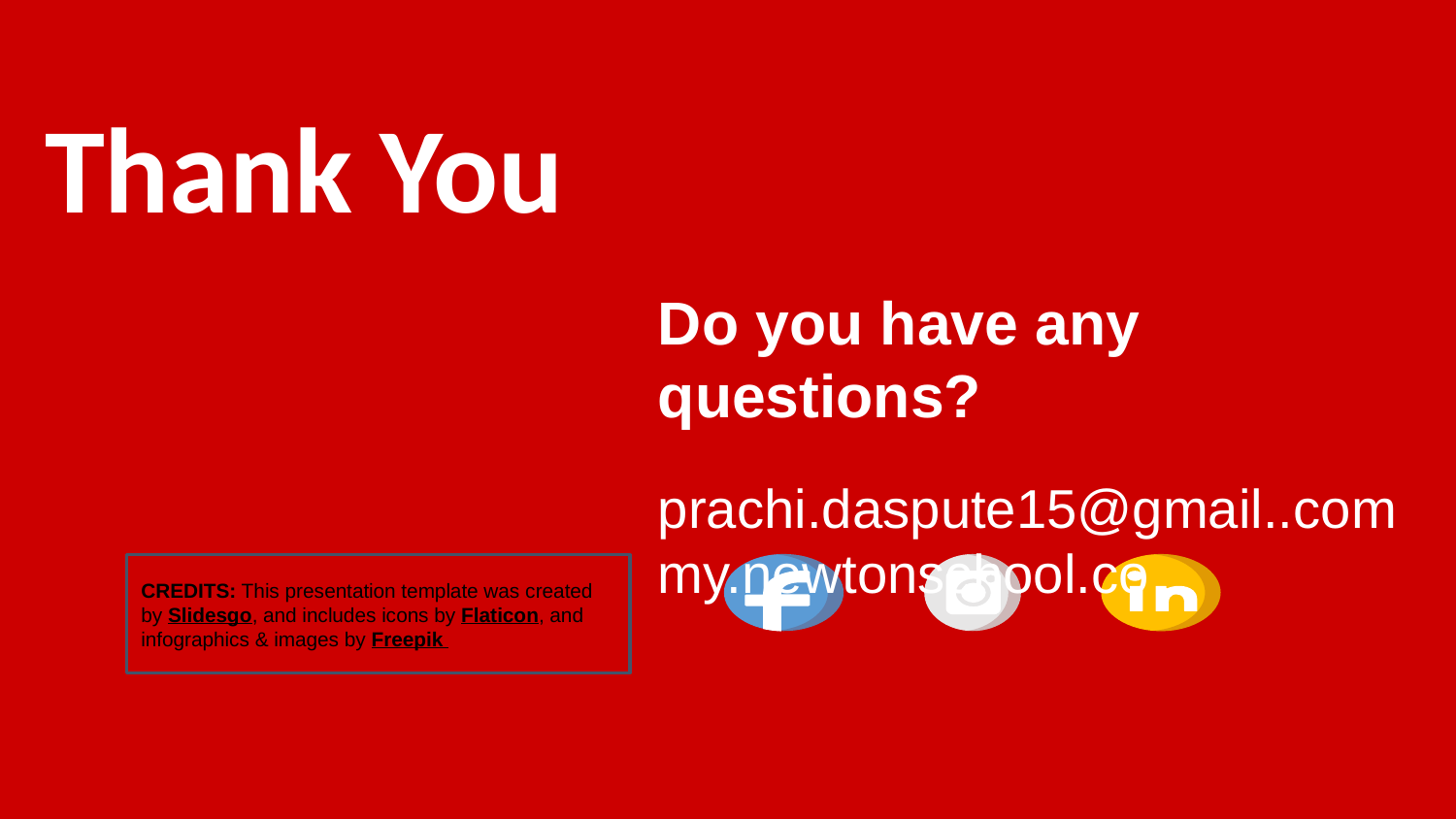

# Thank You
Do you have any questions?

prachi.daspute15@gmail..com
my.newtonschool.co